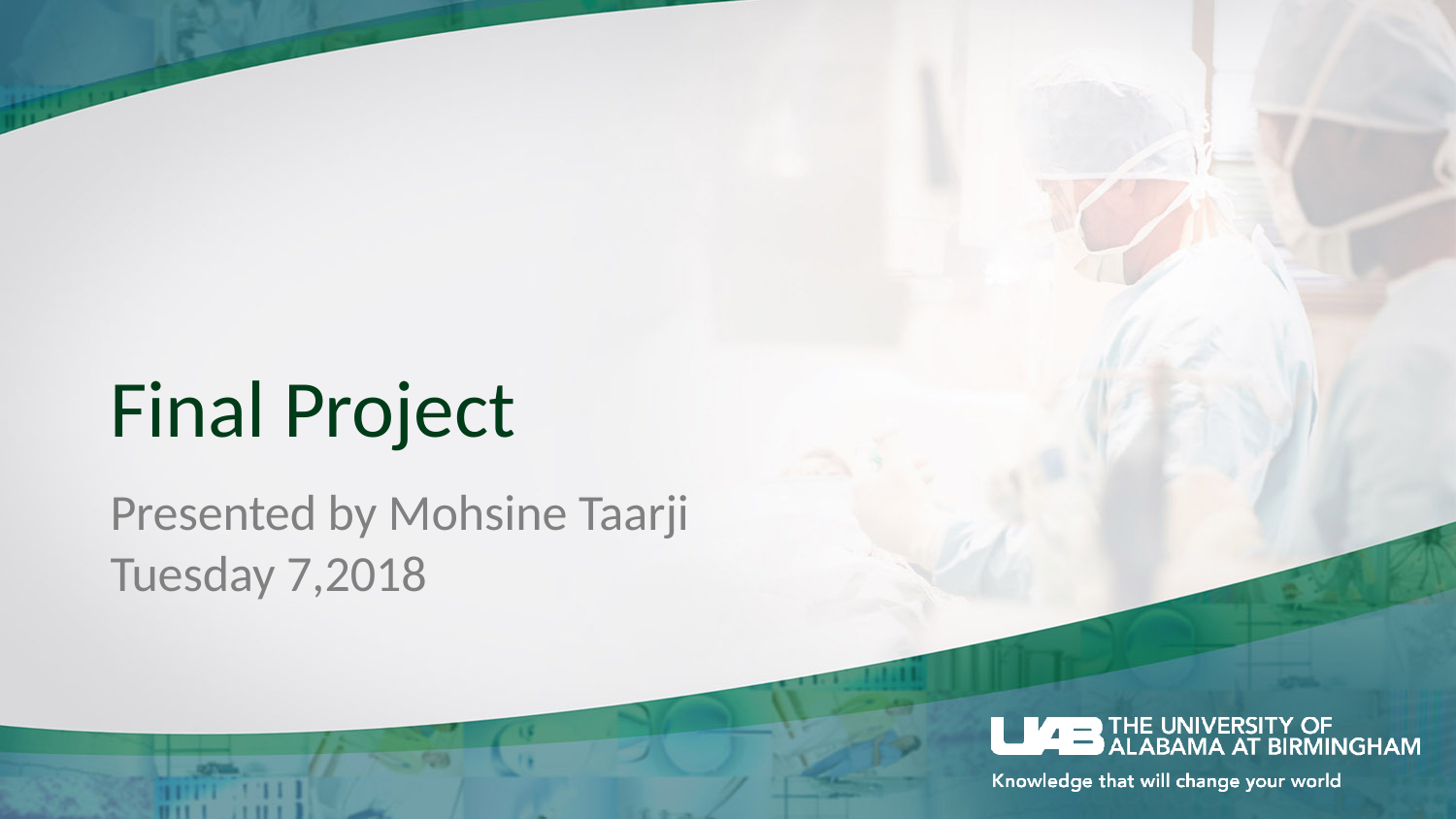

# Final Project
Presented by Mohsine Taarji
Tuesday 7,2018